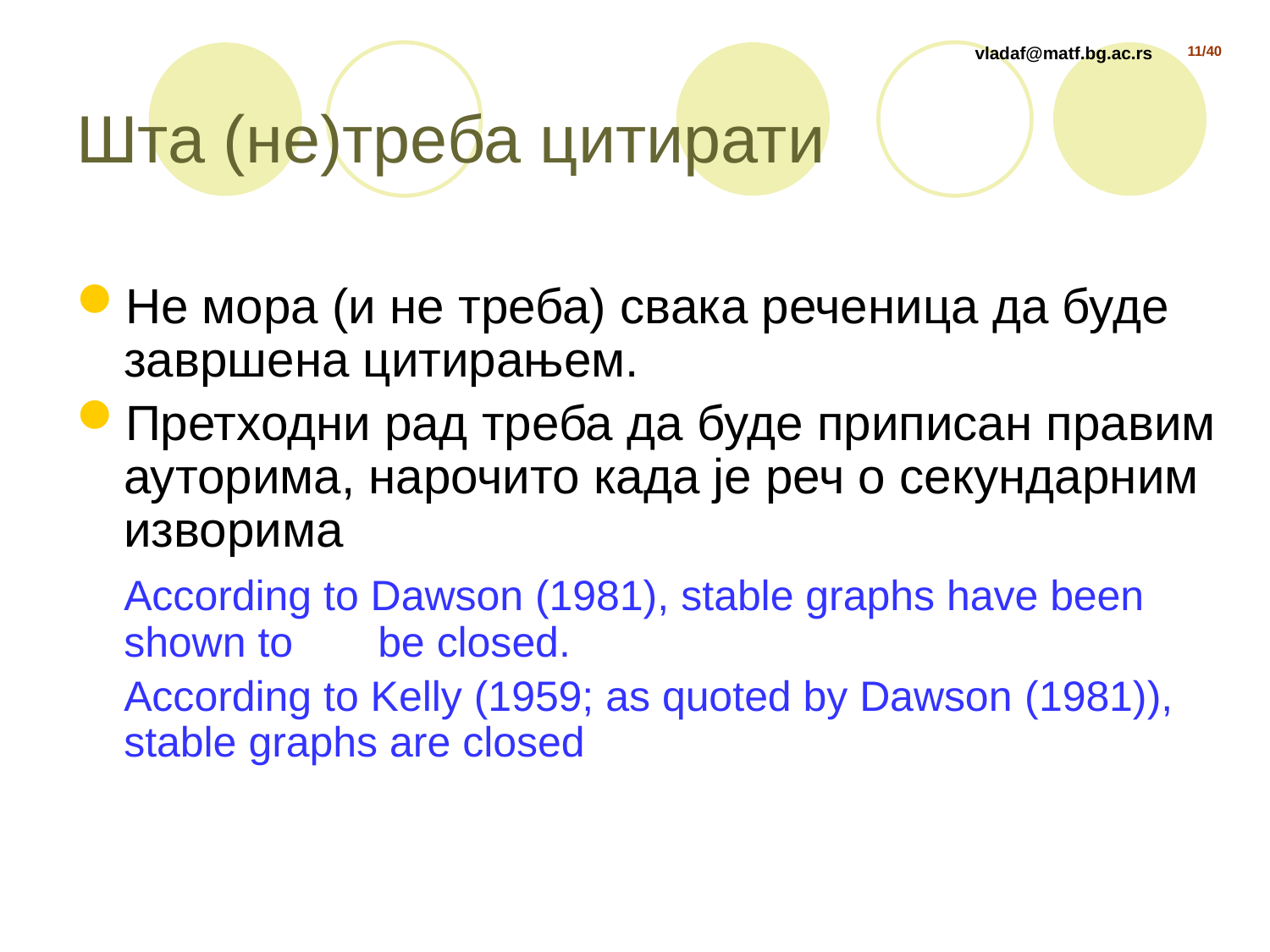

# Шта (не)треба цитирати
Не мора (и не треба) свака реченица да буде завршена цитирањем.
Претходни рад треба да буде приписан правим ауторима, нарочито када је реч о секундарним изворима
	According to Dawson (1981), stable graphs have been shown to	be closed.
	According to Kelly (1959; as quoted by Dawson (1981)), stable graphs are closed